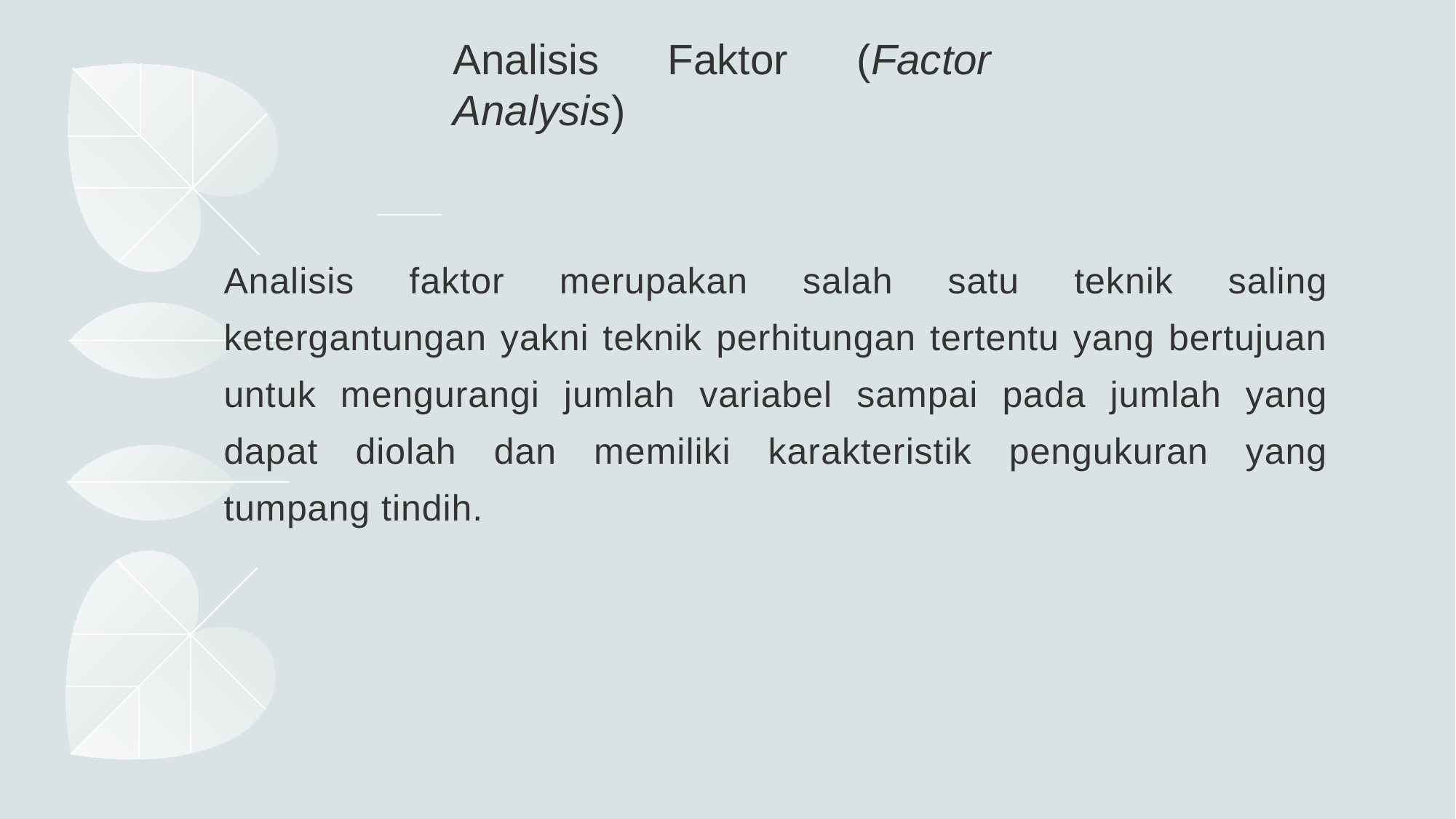

# Analisis Faktor (Factor Analysis)
Analisis faktor merupakan salah satu teknik saling ketergantungan yakni teknik perhitungan tertentu yang bertujuan untuk mengurangi jumlah variabel sampai pada jumlah yang dapat diolah dan memiliki karakteristik pengukuran yang tumpang tindih.